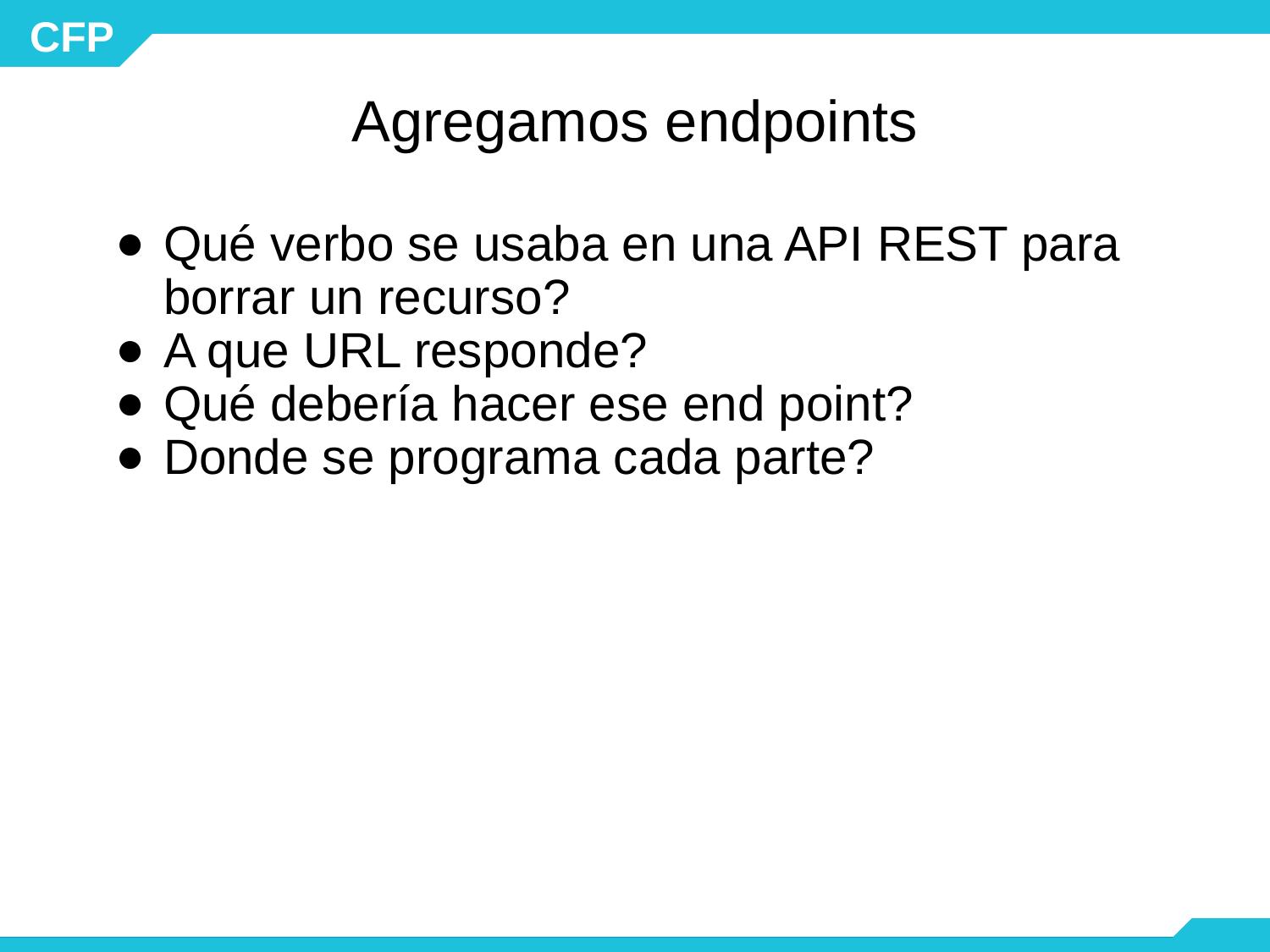

# Agregamos endpoints
Qué verbo se usaba en una API REST para borrar un recurso?
A que URL responde?
Qué debería hacer ese end point?
Donde se programa cada parte?